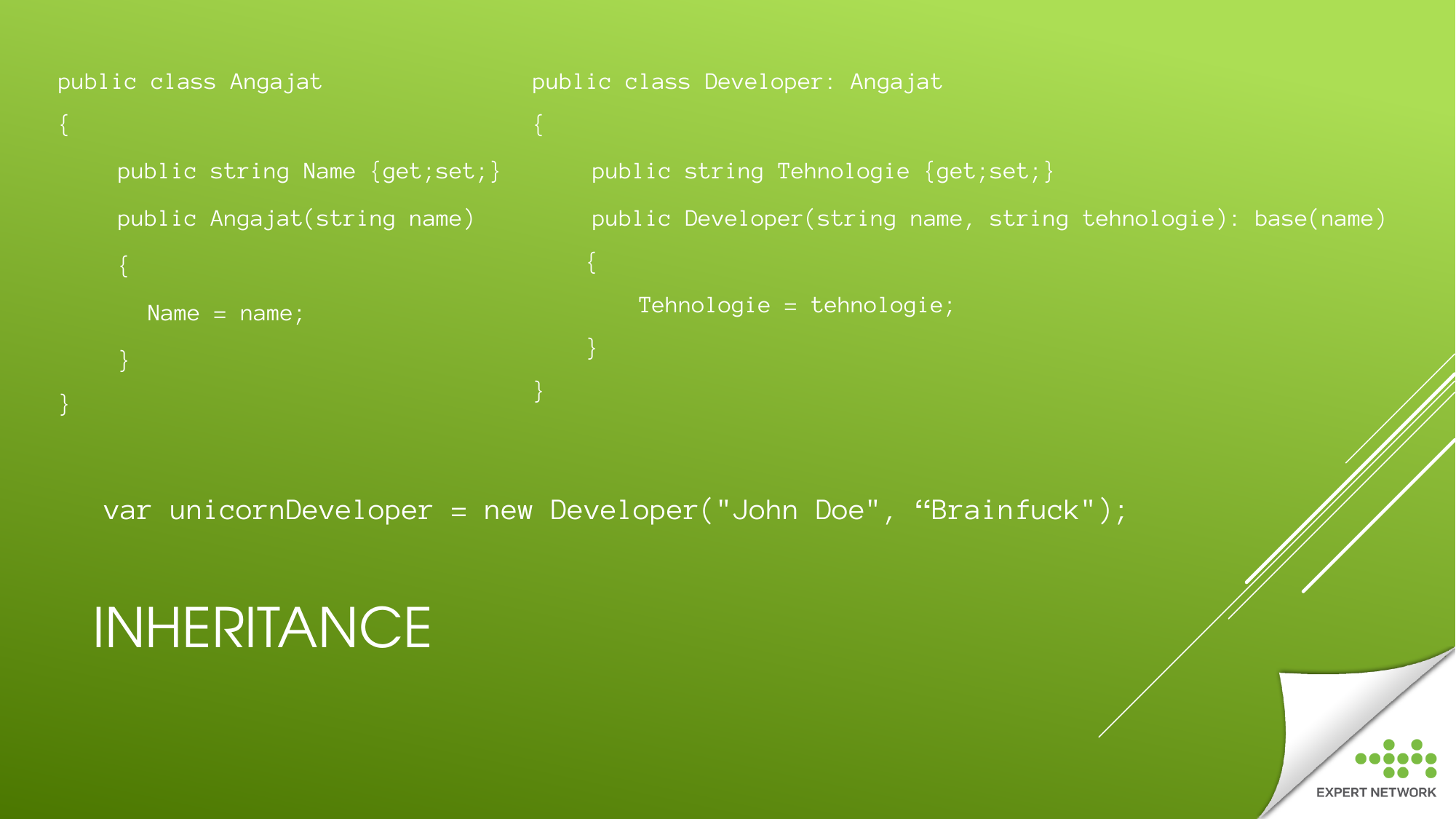

public class Angajat
{
    public string Name {get;set;}
    public Angajat(string name)
    {
      Name = name;
    }
}
public class Developer: Angajat
{
    public string Tehnologie {get;set;}
    public Developer(string name, string tehnologie): base(name)
    {
        Tehnologie = tehnologie;
    }
}
var unicornDeveloper = new Developer("John Doe", “Brainfuck");

# Inheritance